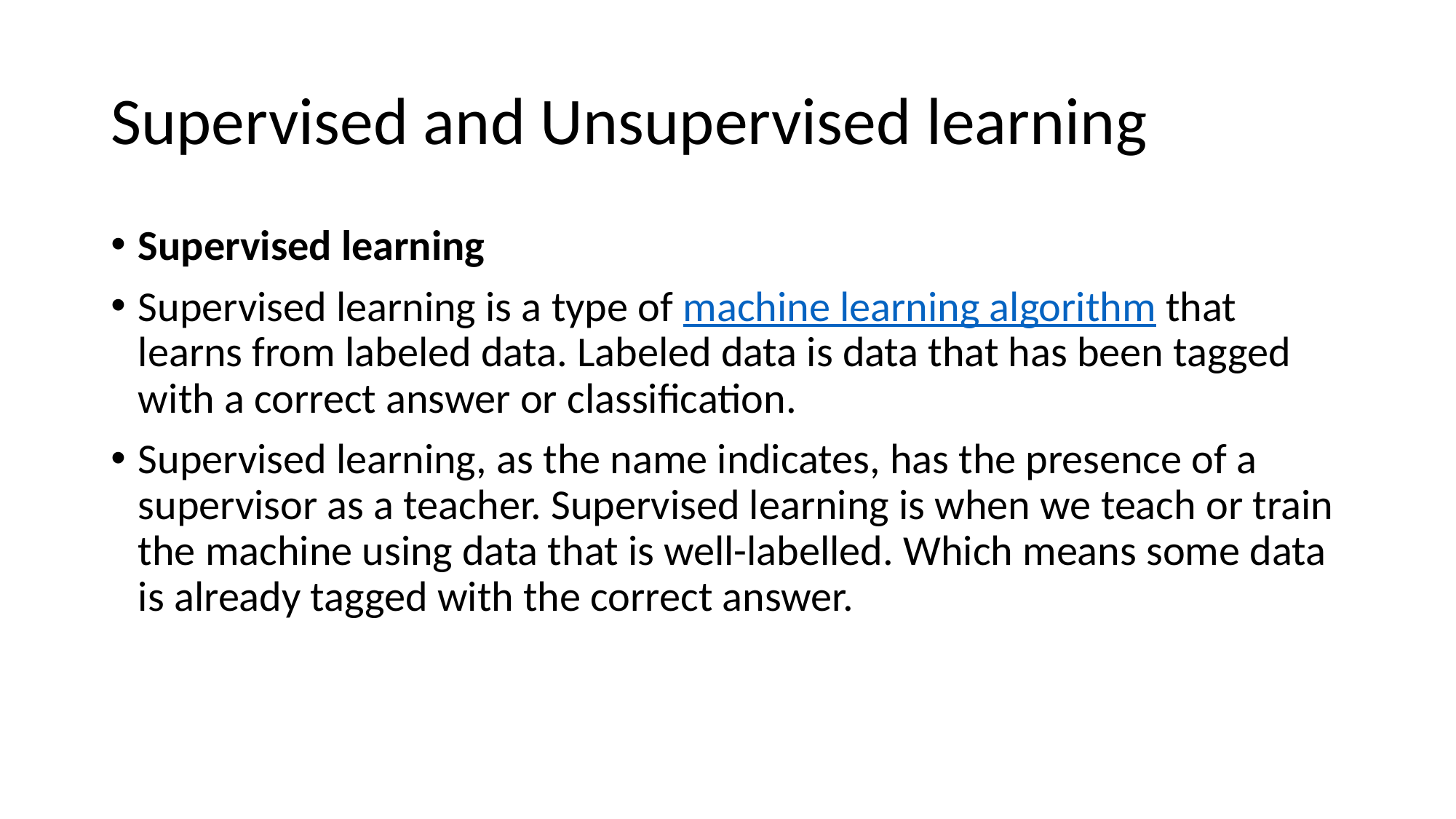

# Supervised and Unsupervised learning
Supervised learning
Supervised learning is a type of machine learning algorithm that learns from labeled data. Labeled data is data that has been tagged with a correct answer or classification.
Supervised learning, as the name indicates, has the presence of a supervisor as a teacher. Supervised learning is when we teach or train the machine using data that is well-labelled. Which means some data is already tagged with the correct answer.